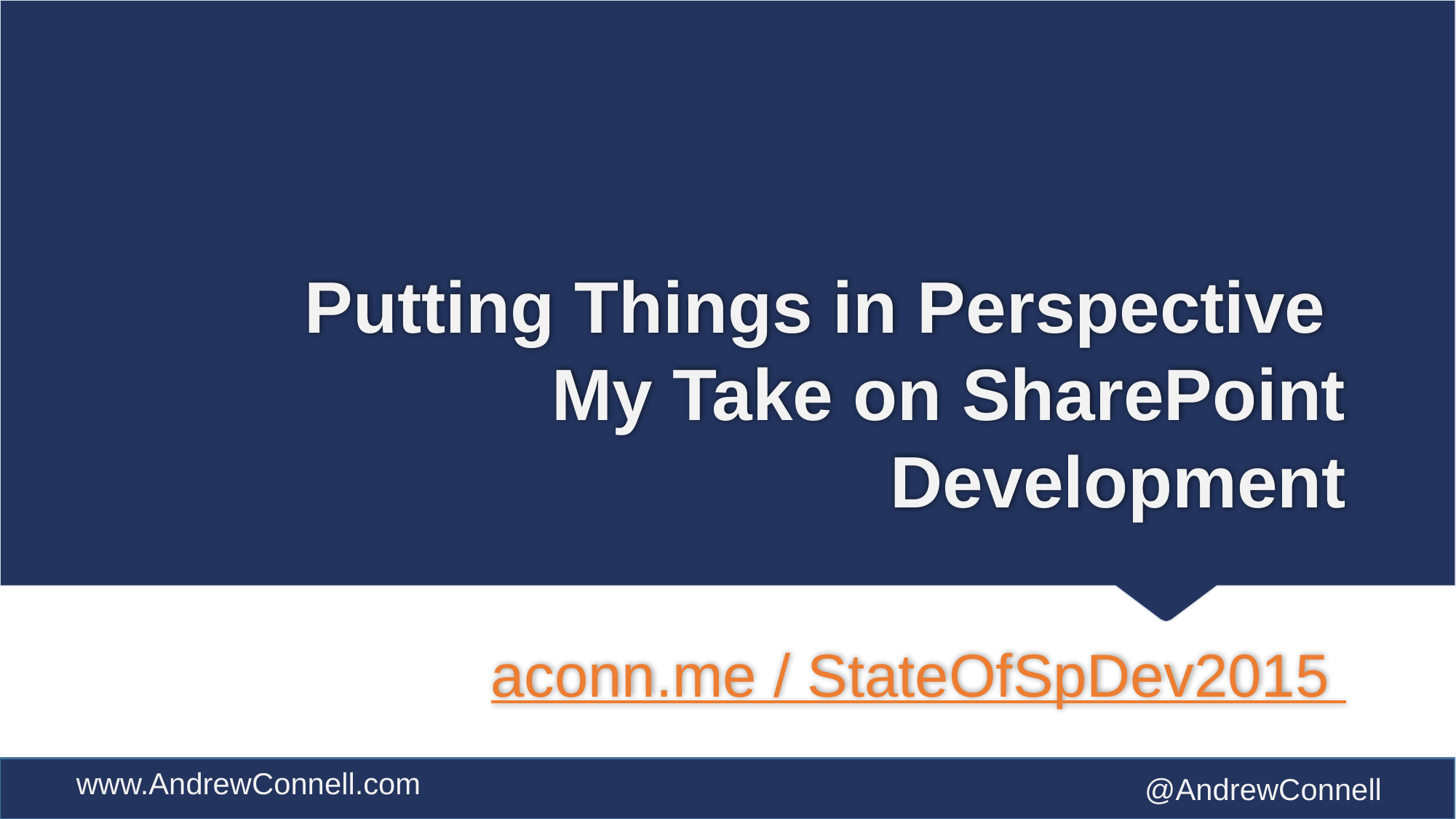

# Putting Things in Perspective My Take on SharePoint Development
aconn.me / StateOfSpDev2015